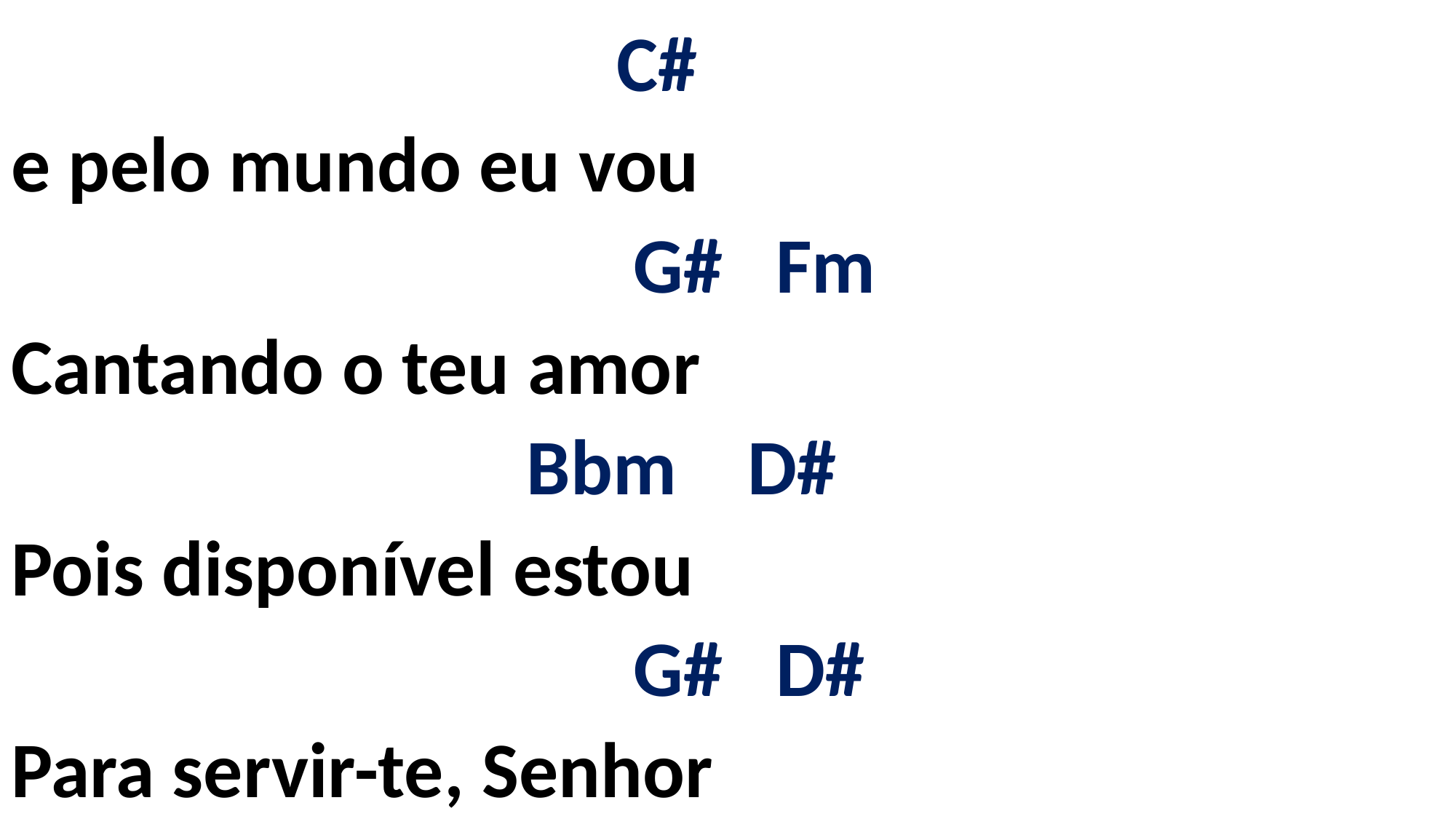

# C# e pelo mundo eu vou G#   Fm Cantando o teu amor Bbm    D# Pois disponível estou G#   D# Para servir-te, Senhor